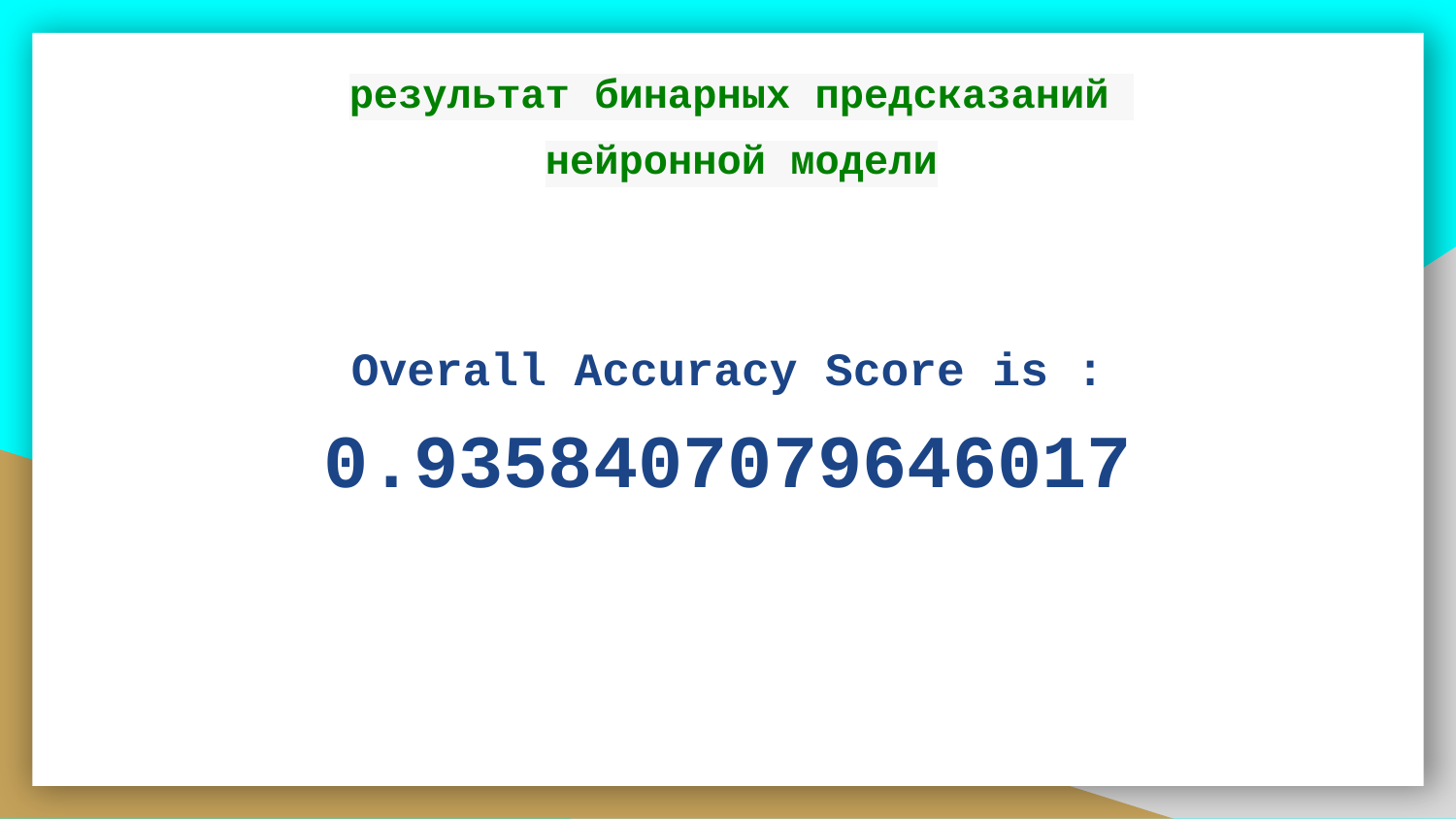

# результат бинарных предсказаний
нейронной модели
Overall Accuracy Score is : 0.9358407079646017